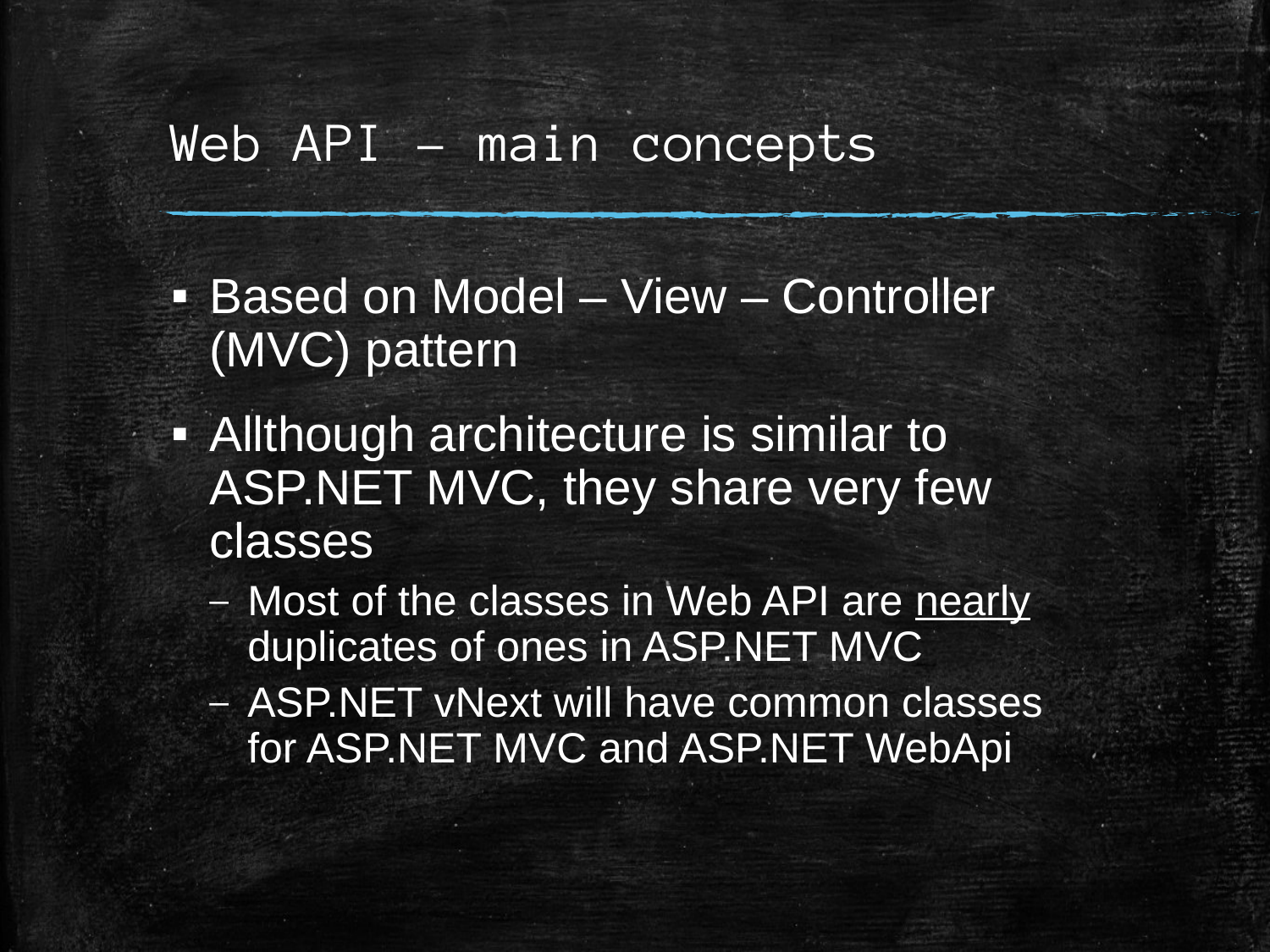

# Web API – main concepts
Based on Model – View – Controller (MVC) pattern
Allthough architecture is similar to ASP.NET MVC, they share very few classes
Most of the classes in Web API are nearly duplicates of ones in ASP.NET MVC
ASP.NET vNext will have common classes for ASP.NET MVC and ASP.NET WebApi